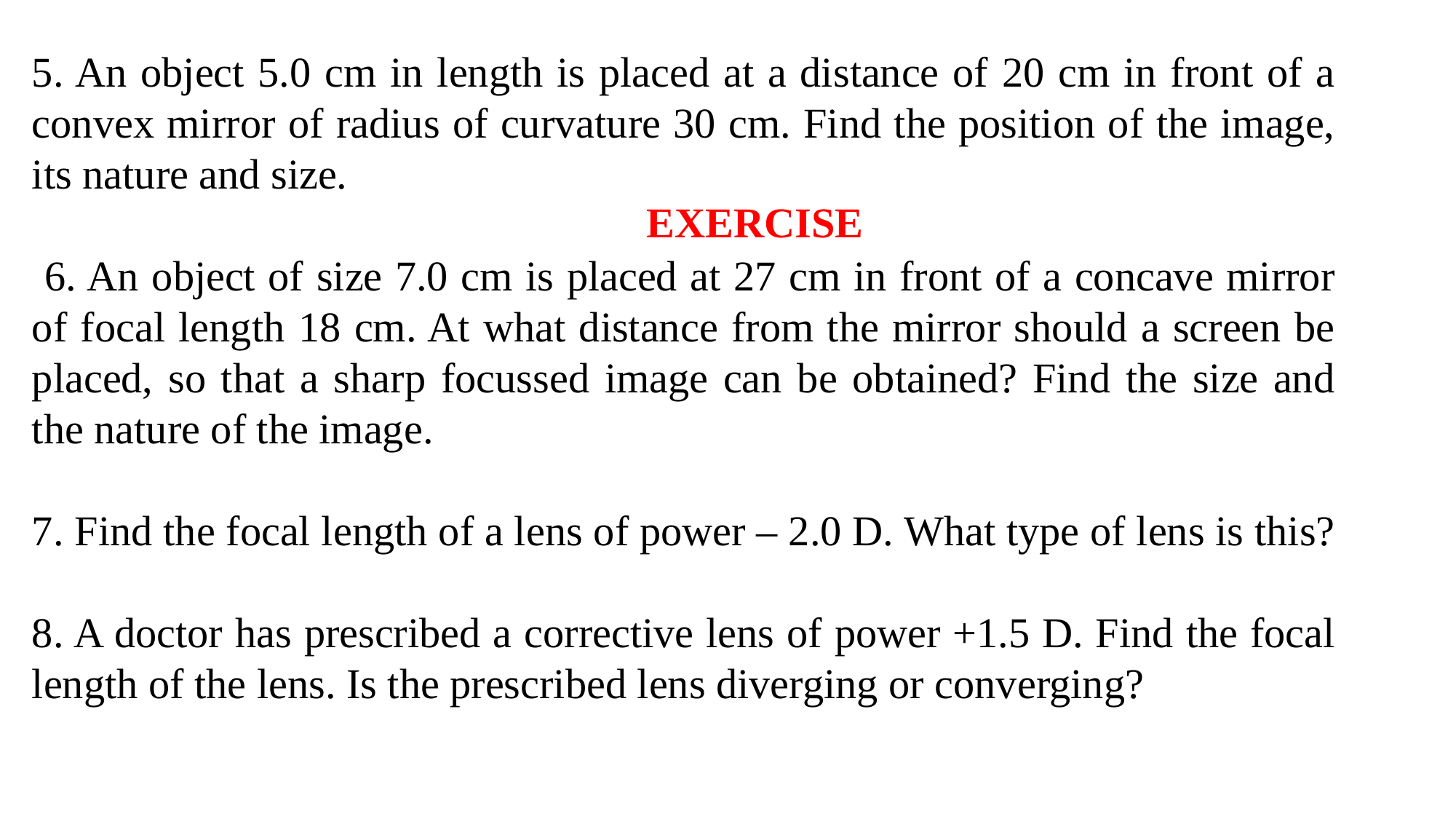

5. An object 5.0 cm in length is placed at a distance of 20 cm in front of a convex mirror of radius of curvature 30 cm. Find the position of the image, its nature and size.

 6. An object of size 7.0 cm is placed at 27 cm in front of a concave mirror of focal length 18 cm. At what distance from the mirror should a screen be placed, so that a sharp focussed image can be obtained? Find the size and the nature of the image.

7. Find the focal length of a lens of power – 2.0 D. What type of lens is this?

8. A doctor has prescribed a corrective lens of power +1.5 D. Find the focal length of the lens. Is the prescribed lens diverging or converging?

EXERCISE